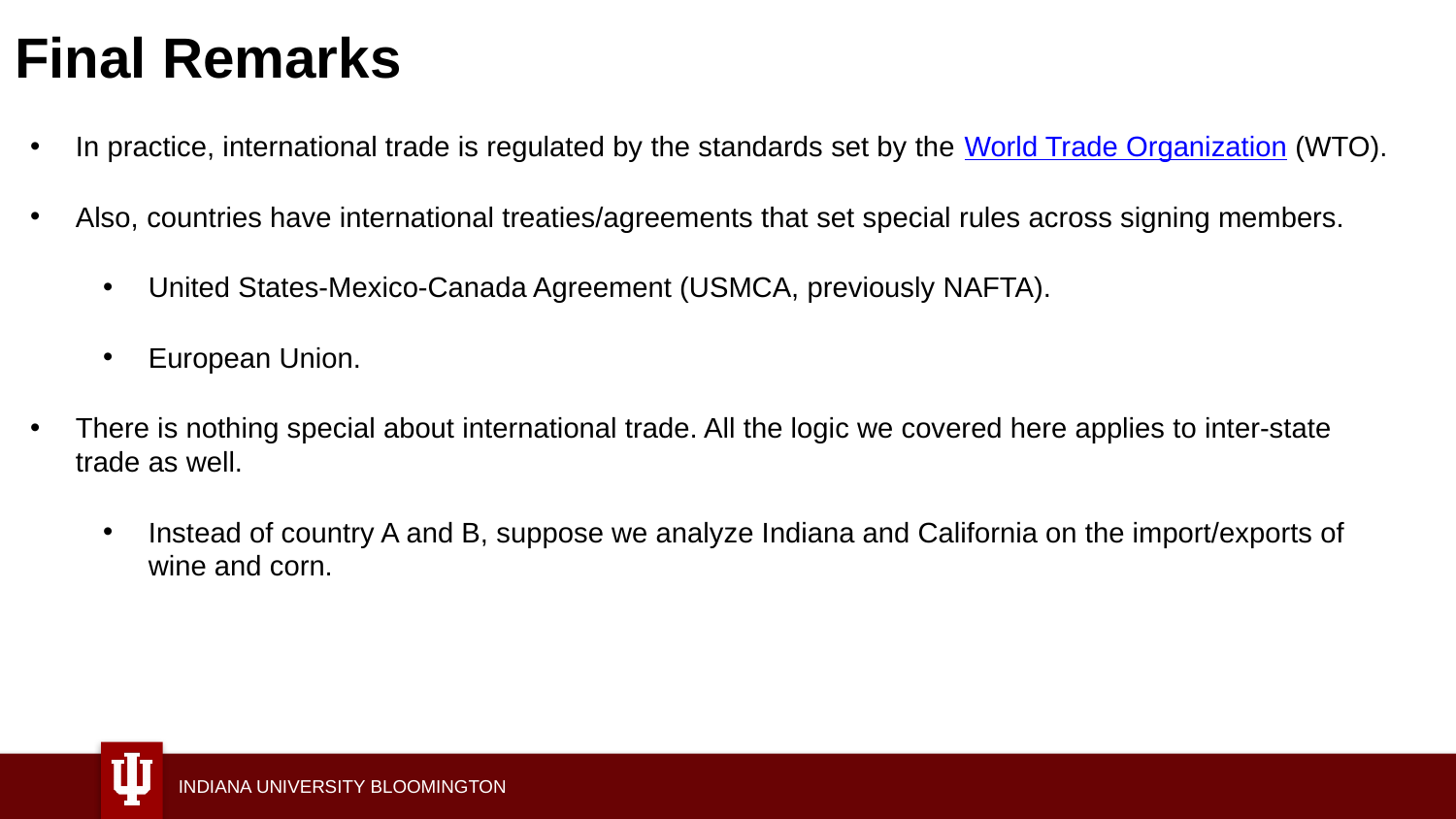

# Final Remarks
In practice, international trade is regulated by the standards set by the World Trade Organization (WTO).
Also, countries have international treaties/agreements that set special rules across signing members.
United States-Mexico-Canada Agreement (USMCA, previously NAFTA).
European Union.
There is nothing special about international trade. All the logic we covered here applies to inter-state trade as well.
Instead of country A and B, suppose we analyze Indiana and California on the import/exports of wine and corn.